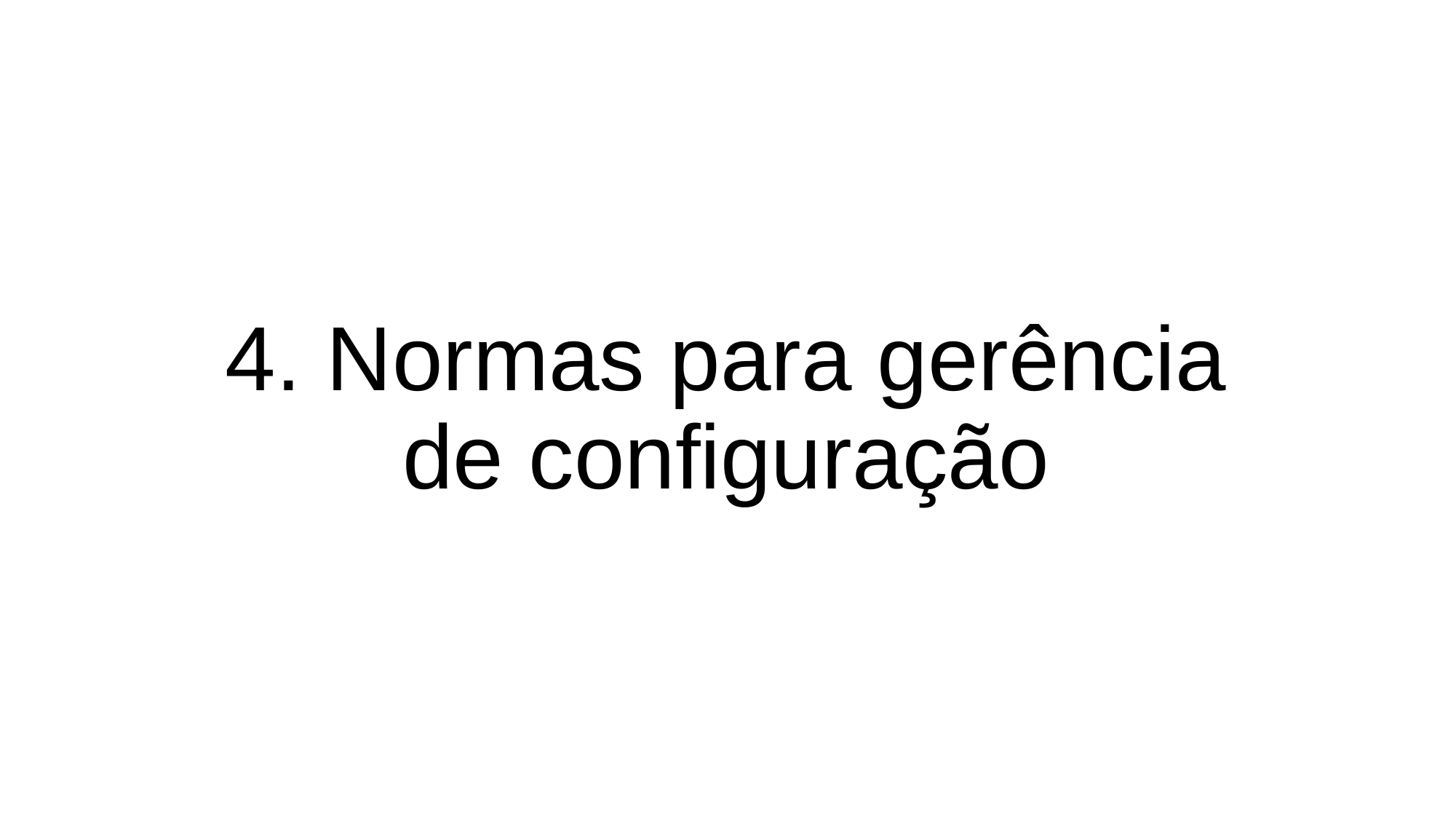

# 4. Normas para gerência de configuração